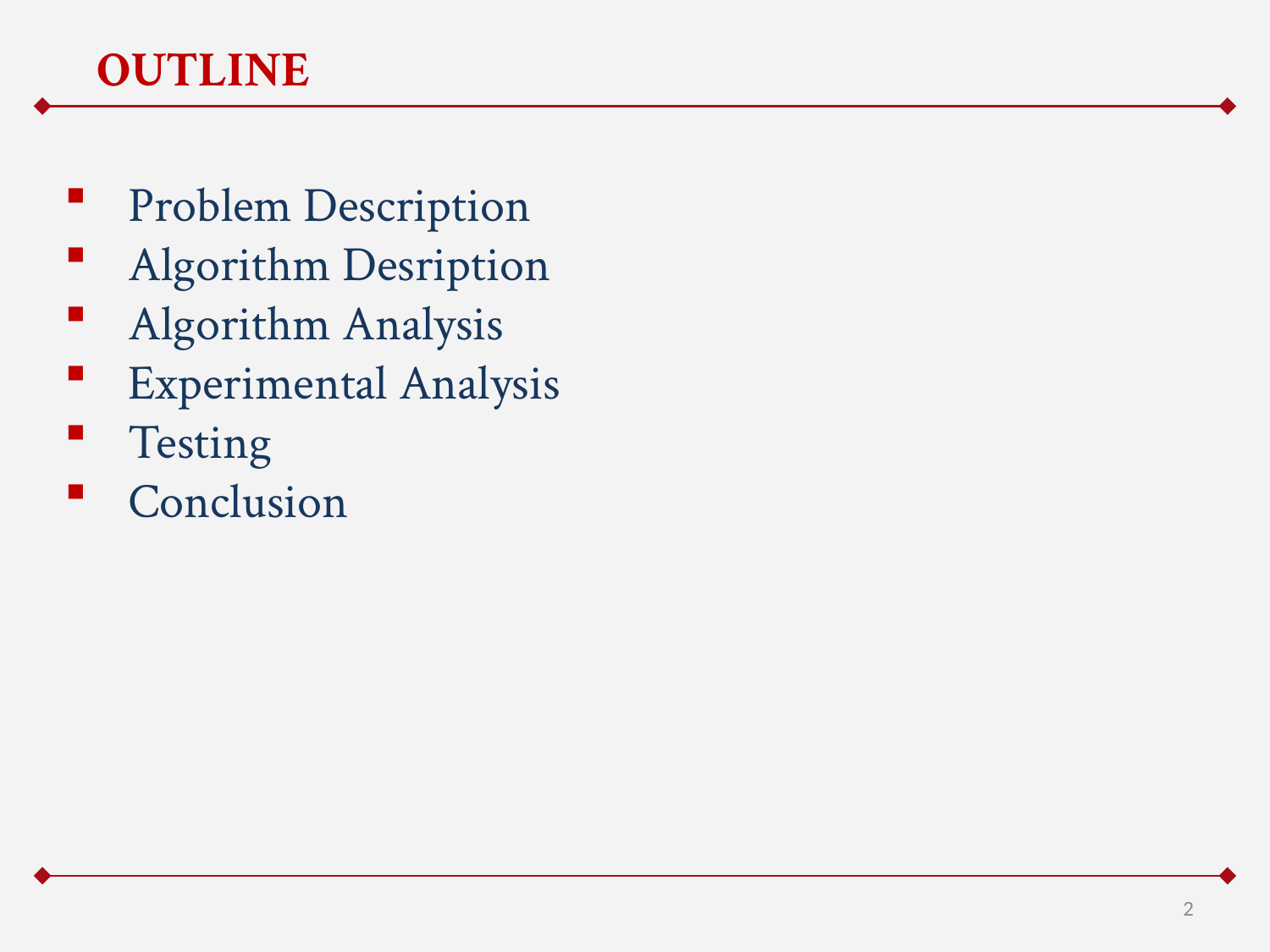

# OUTLINE
Problem Description
Algorithm Desription
Algorithm Analysis
Experimental Analysis
Testing
Conclusion

2